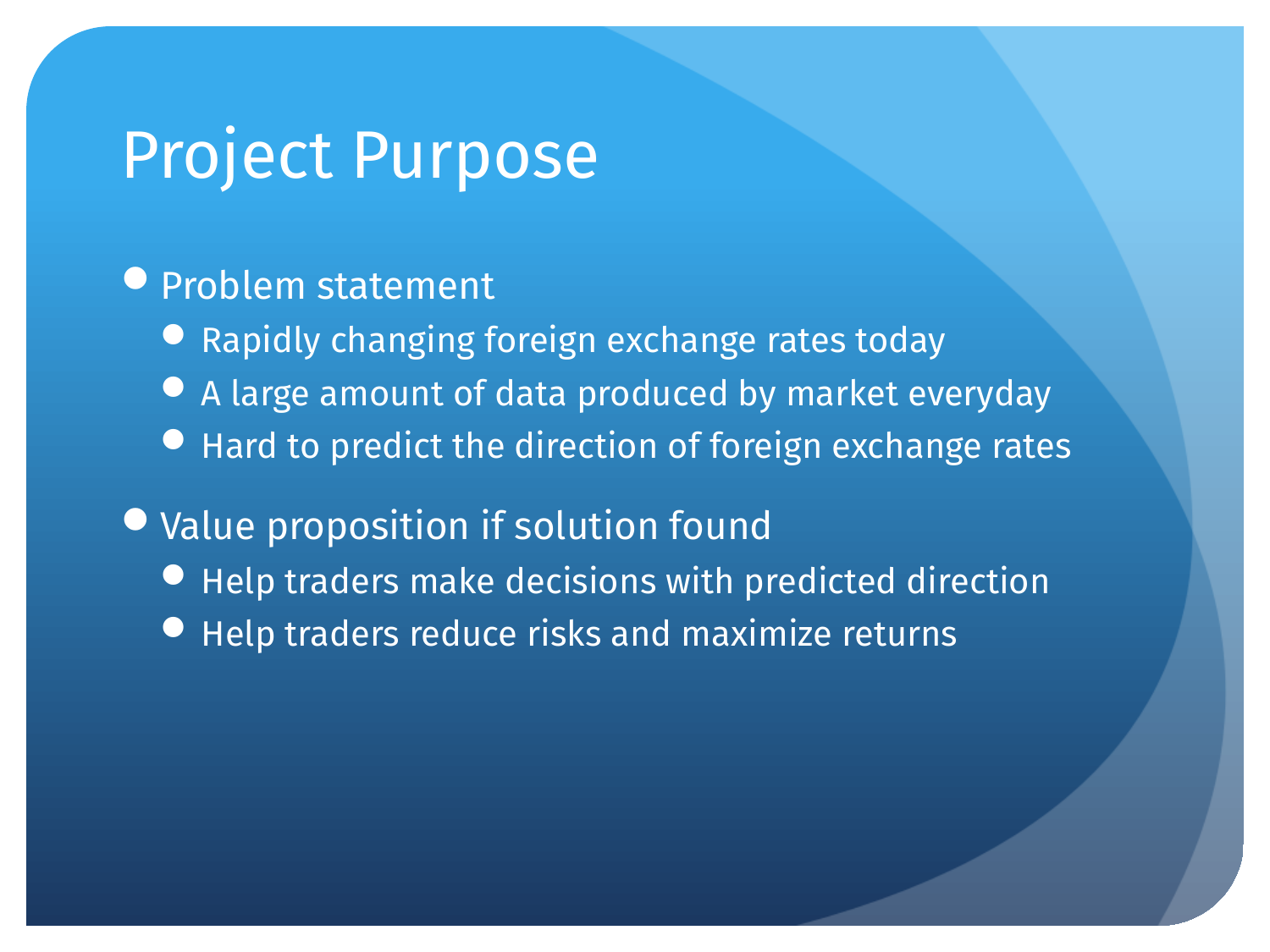

# Project Purpose
Problem statement
Rapidly changing foreign exchange rates today
A large amount of data produced by market everyday
Hard to predict the direction of foreign exchange rates
Value proposition if solution found
Help traders make decisions with predicted direction
Help traders reduce risks and maximize returns